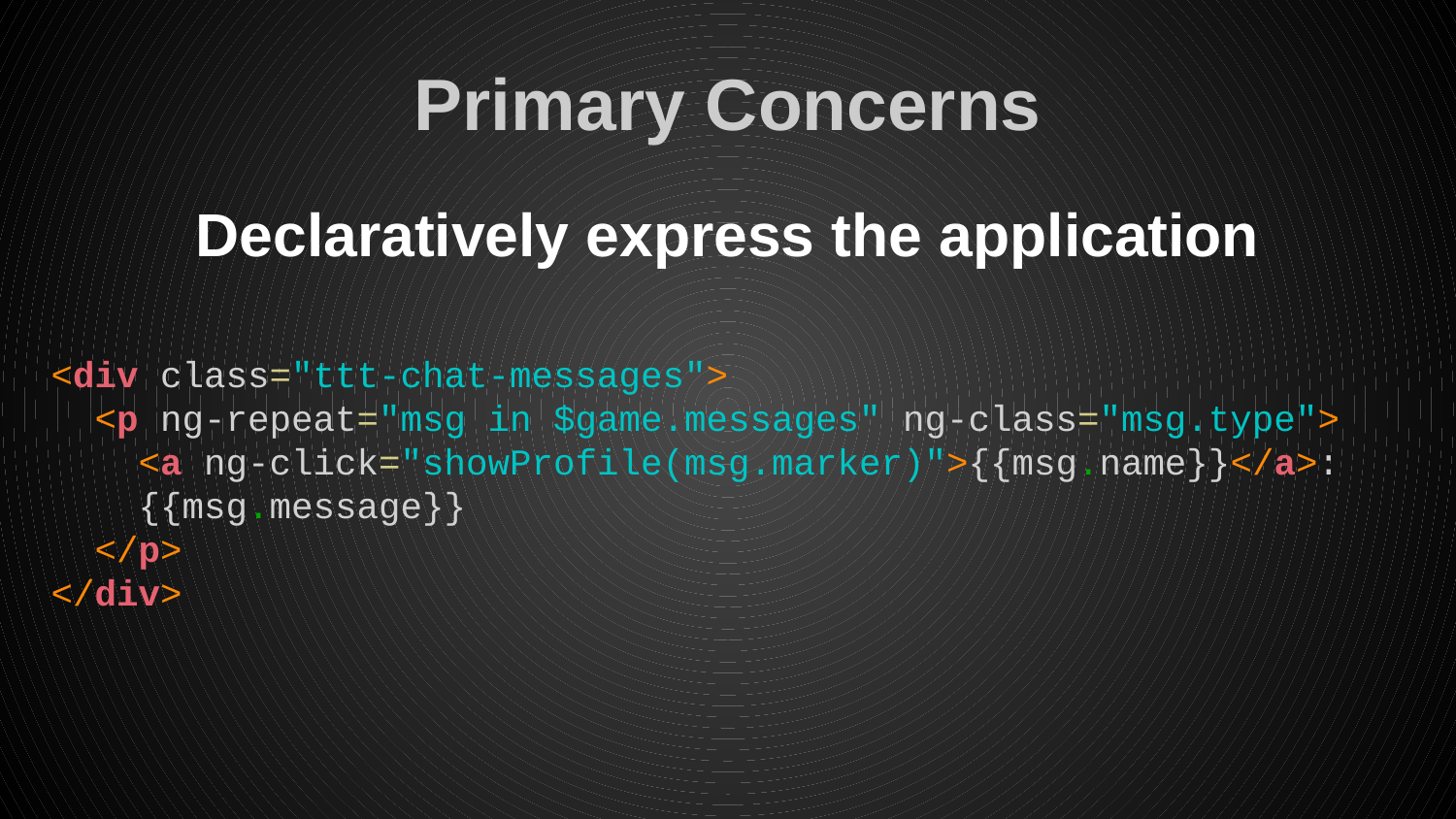

# Primary Concerns
Declaratively express the application
<div class="ttt-chat-messages">
  <p ng-repeat="msg in $game.messages" ng-class="msg.type">
    <a ng-click="showProfile(msg.marker)">{{msg.name}}</a>:
    {{msg.message}}
  </p>
</div>